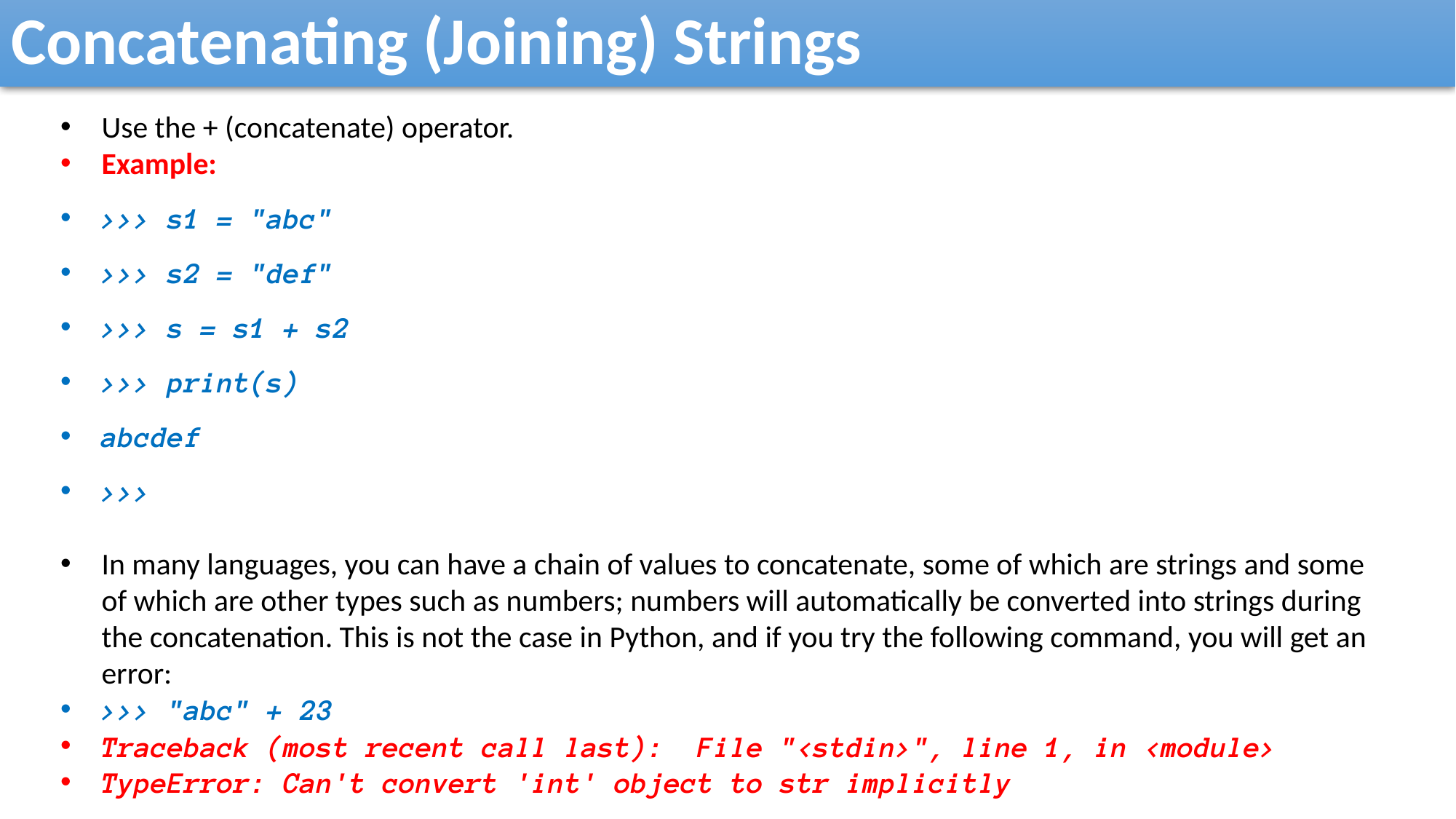

Concatenating (Joining) Strings
Use the + (concatenate) operator.
Example:
>>> s1 = "abc"
>>> s2 = "def"
>>> s = s1 + s2
>>> print(s)
abcdef
>>>

In many languages, you can have a chain of values to concatenate, some of which are strings and some of which are other types such as numbers; numbers will automatically be converted into strings during the concatenation. This is not the case in Python, and if you try the following command, you will get an error:
>>> "abc" + 23
Traceback (most recent call last):  File "<stdin>", line 1, in <module>
TypeError: Can't convert 'int' object to str implicitly